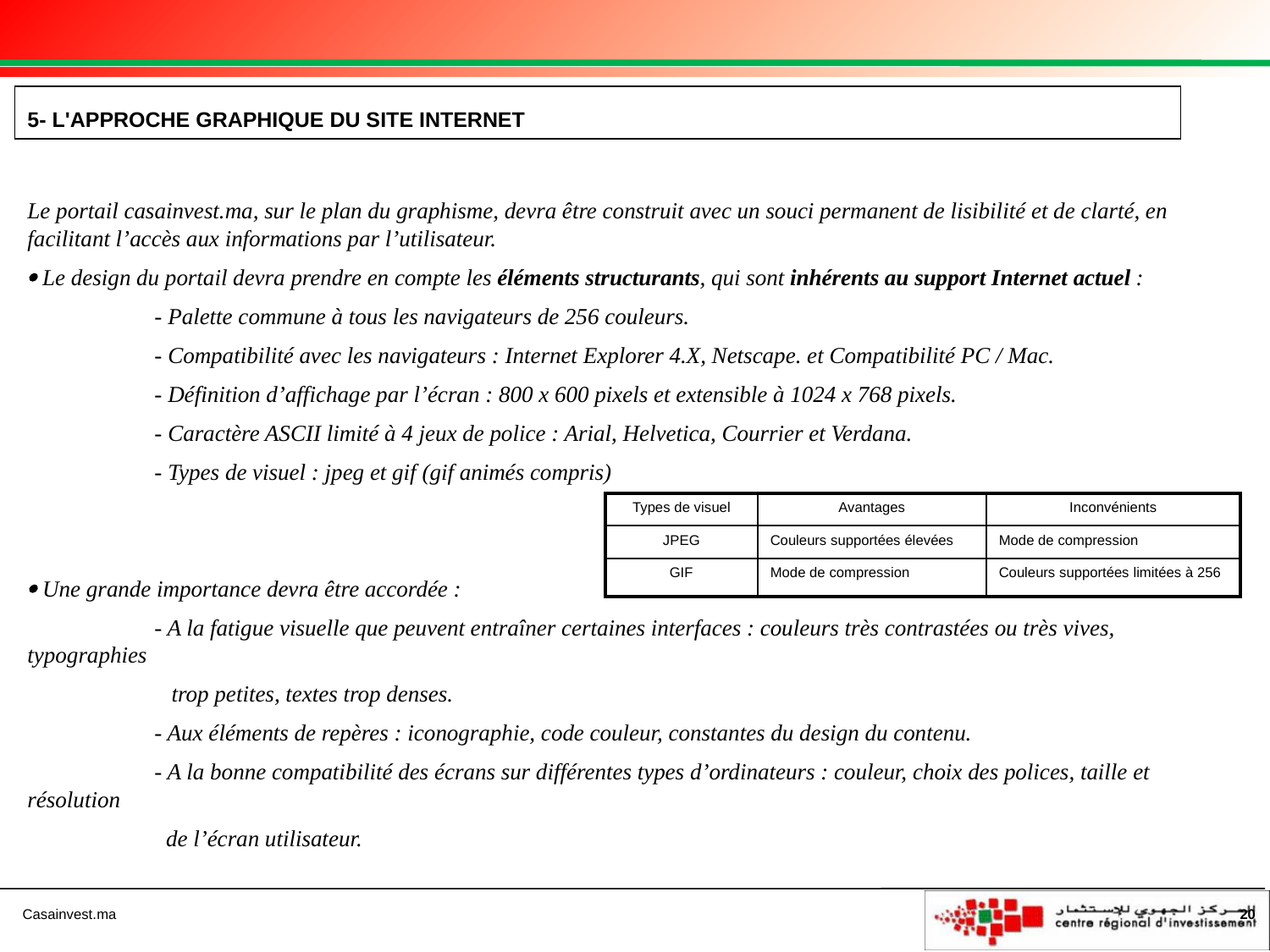

5- L'APPROCHE GRAPHIQUE DU SITE INTERNET
Le portail casainvest.ma, sur le plan du graphisme, devra être construit avec un souci permanent de lisibilité et de clarté, en facilitant l’accès aux informations par l’utilisateur.
• Le design du portail devra prendre en compte les éléments structurants, qui sont inhérents au support Internet actuel :
	- Palette commune à tous les navigateurs de 256 couleurs.
	- Compatibilité avec les navigateurs : Internet Explorer 4.X, Netscape. et Compatibilité PC / Mac.
	- Définition d’affichage par l’écran : 800 x 600 pixels et extensible à 1024 x 768 pixels.
	- Caractère ASCII limité à 4 jeux de police : Arial, Helvetica, Courrier et Verdana.
	- Types de visuel : jpeg et gif (gif animés compris)

• Une grande importance devra être accordée :
	- A la fatigue visuelle que peuvent entraîner certaines interfaces : couleurs très contrastées ou très vives, typographies
	   trop petites, textes trop denses.
	- Aux éléments de repères : iconographie, code couleur, constantes du design du contenu.
	- A la bonne compatibilité des écrans sur différentes types d’ordinateurs : couleur, choix des polices, taille et résolution
	  de l’écran utilisateur.

| Types de visuel | Avantages | Inconvénients |
| --- | --- | --- |
| JPEG | Couleurs supportées élevées | Mode de compression |
| GIF | Mode de compression | Couleurs supportées limitées à 256 |
20